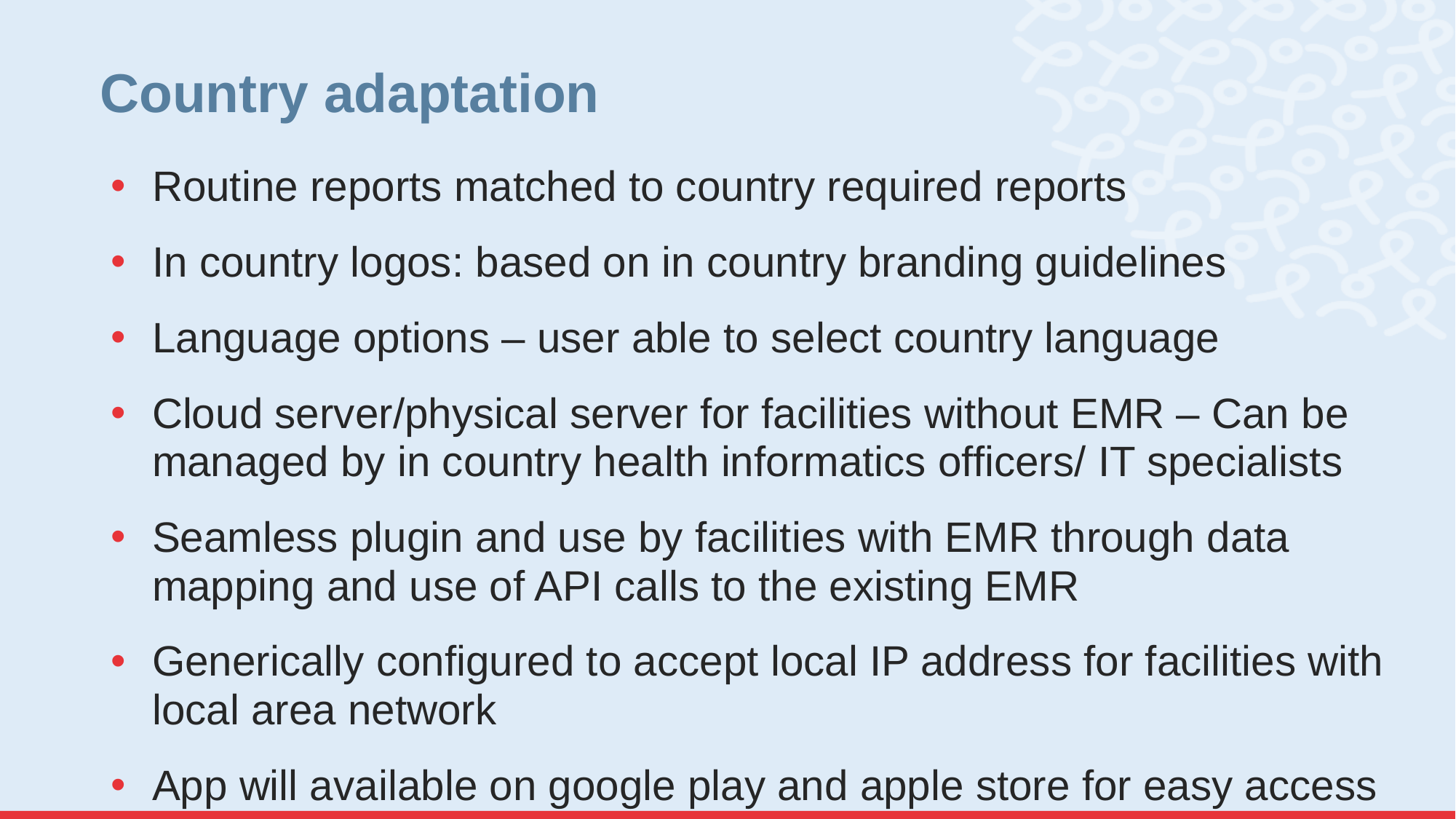

# Country adaptation
Routine reports matched to country required reports
In country logos: based on in country branding guidelines
Language options – user able to select country language
Cloud server/physical server for facilities without EMR – Can be managed by in country health informatics officers/ IT specialists
Seamless plugin and use by facilities with EMR through data mapping and use of API calls to the existing EMR
Generically configured to accept local IP address for facilities with local area network
App will available on google play and apple store for easy access